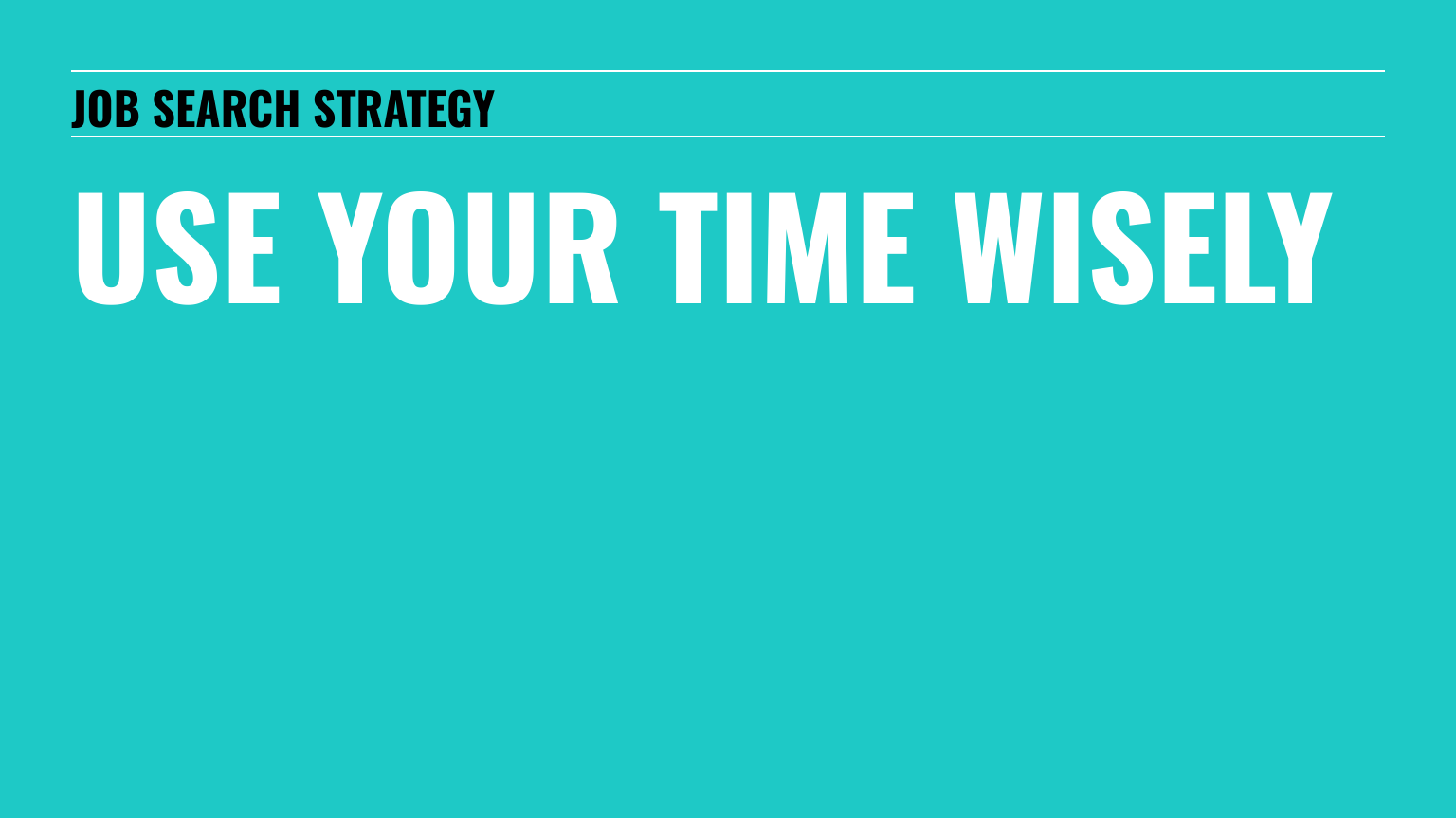

JOB SEARCH STRATEGY

USE YOUR TIME WISELY